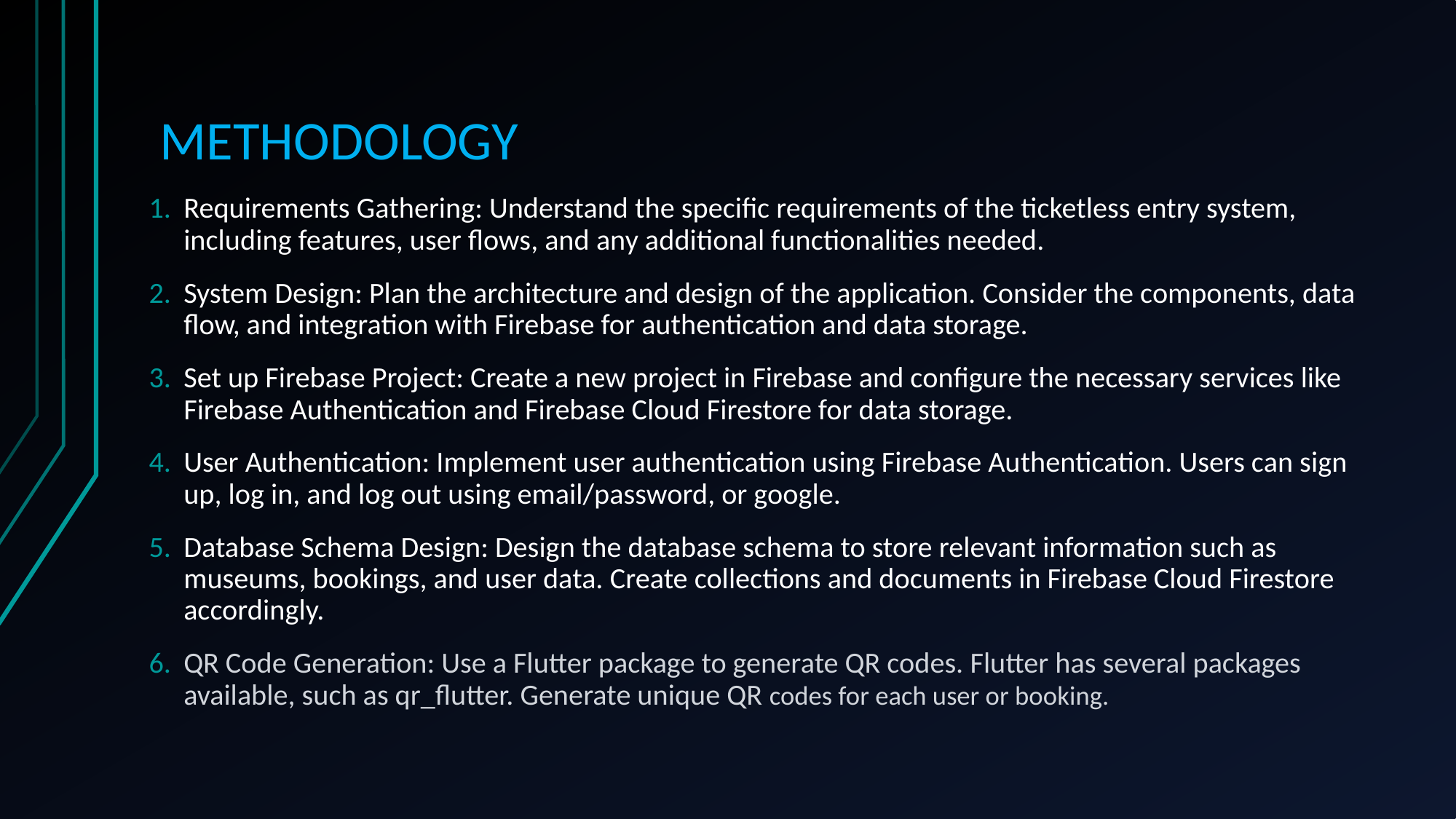

# METHODOLOGY
Requirements Gathering: Understand the specific requirements of the ticketless entry system, including features, user flows, and any additional functionalities needed.
System Design: Plan the architecture and design of the application. Consider the components, data flow, and integration with Firebase for authentication and data storage.
Set up Firebase Project: Create a new project in Firebase and configure the necessary services like Firebase Authentication and Firebase Cloud Firestore for data storage.
User Authentication: Implement user authentication using Firebase Authentication. Users can sign up, log in, and log out using email/password, or google.
Database Schema Design: Design the database schema to store relevant information such as museums, bookings, and user data. Create collections and documents in Firebase Cloud Firestore accordingly.
QR Code Generation: Use a Flutter package to generate QR codes. Flutter has several packages available, such as qr_flutter. Generate unique QR codes for each user or booking.